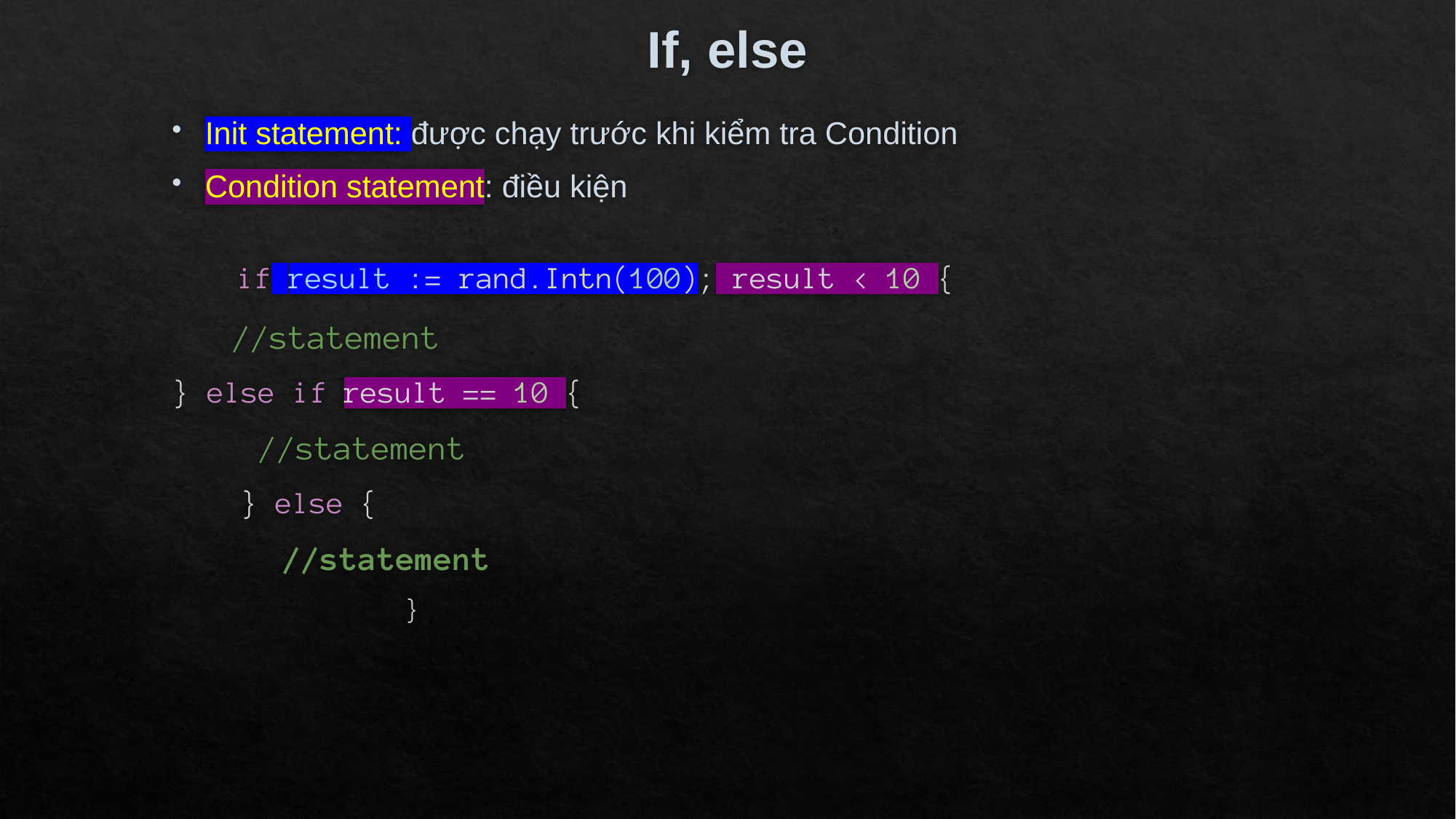

# If, else
Init statement: được chạy trước khi kiểm tra Condition
Condition statement: điều kiện
    if result := rand.Intn(100); result < 10 {
    		//statement
		} else if result == 10 {
     //statement
    } else {
     //statement
		      }